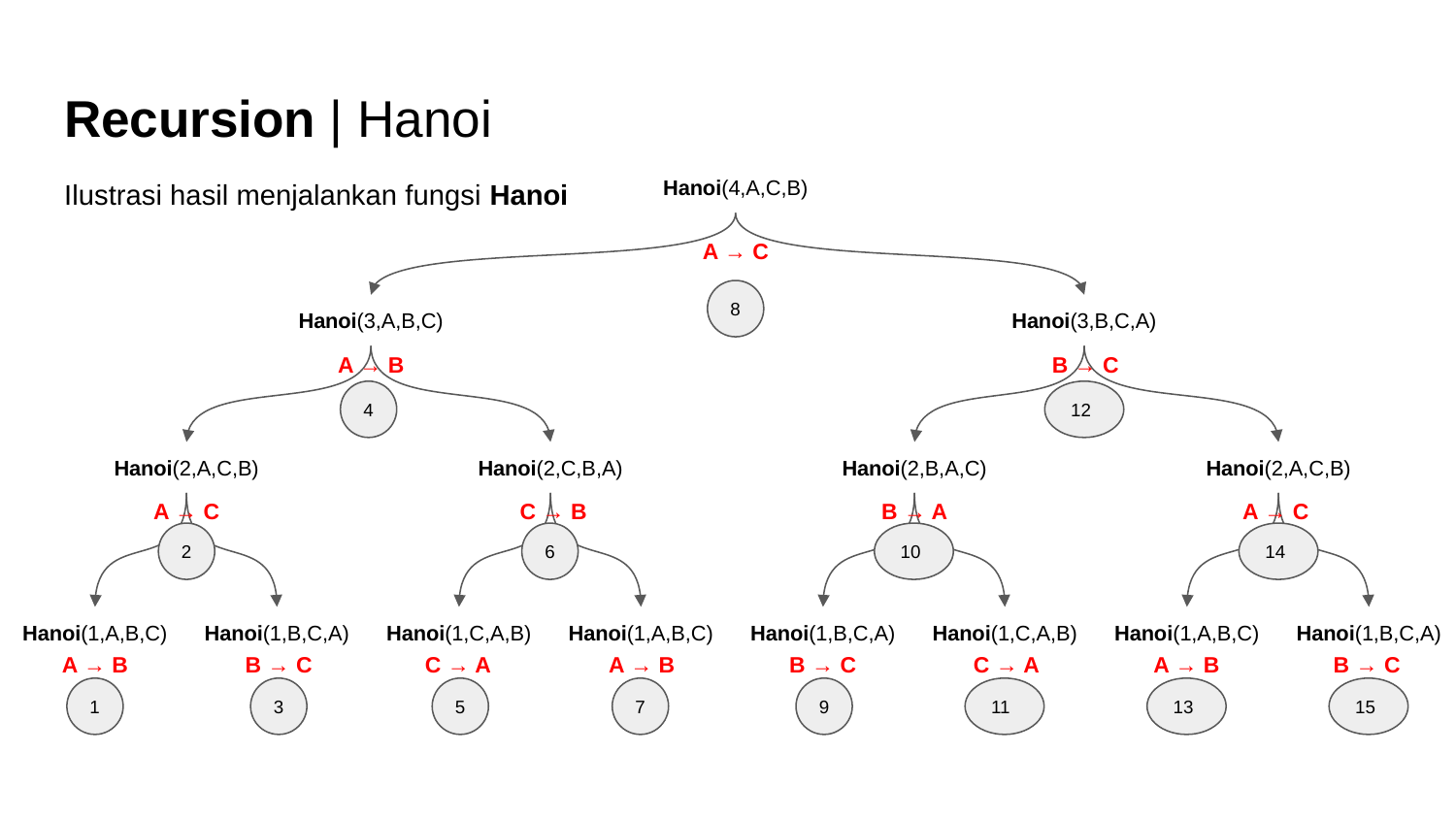

# Recursion | Hanoi

Ilustrasi hasil menjalankan fungsi Hanoi
Hanoi(4,A,C,B)
A → C
8
Hanoi(3,A,B,C)
Hanoi(3,B,C,A)
B → C
A → B
4
12
Hanoi(2,A,C,B)
Hanoi(2,C,B,A)
Hanoi(2,B,A,C)
Hanoi(2,A,C,B)
A → C
A → C
C → B
B → A
2
6
10
14
Hanoi(1,A,B,C)
Hanoi(1,B,C,A)
Hanoi(1,C,A,B)
Hanoi(1,A,B,C)
Hanoi(1,B,C,A)
Hanoi(1,C,A,B)
Hanoi(1,A,B,C)
Hanoi(1,B,C,A)
A → B
B → C
C → A
B → C
A → B
B → C
A → B
C → A
1
3
5
7
9
11
13
15